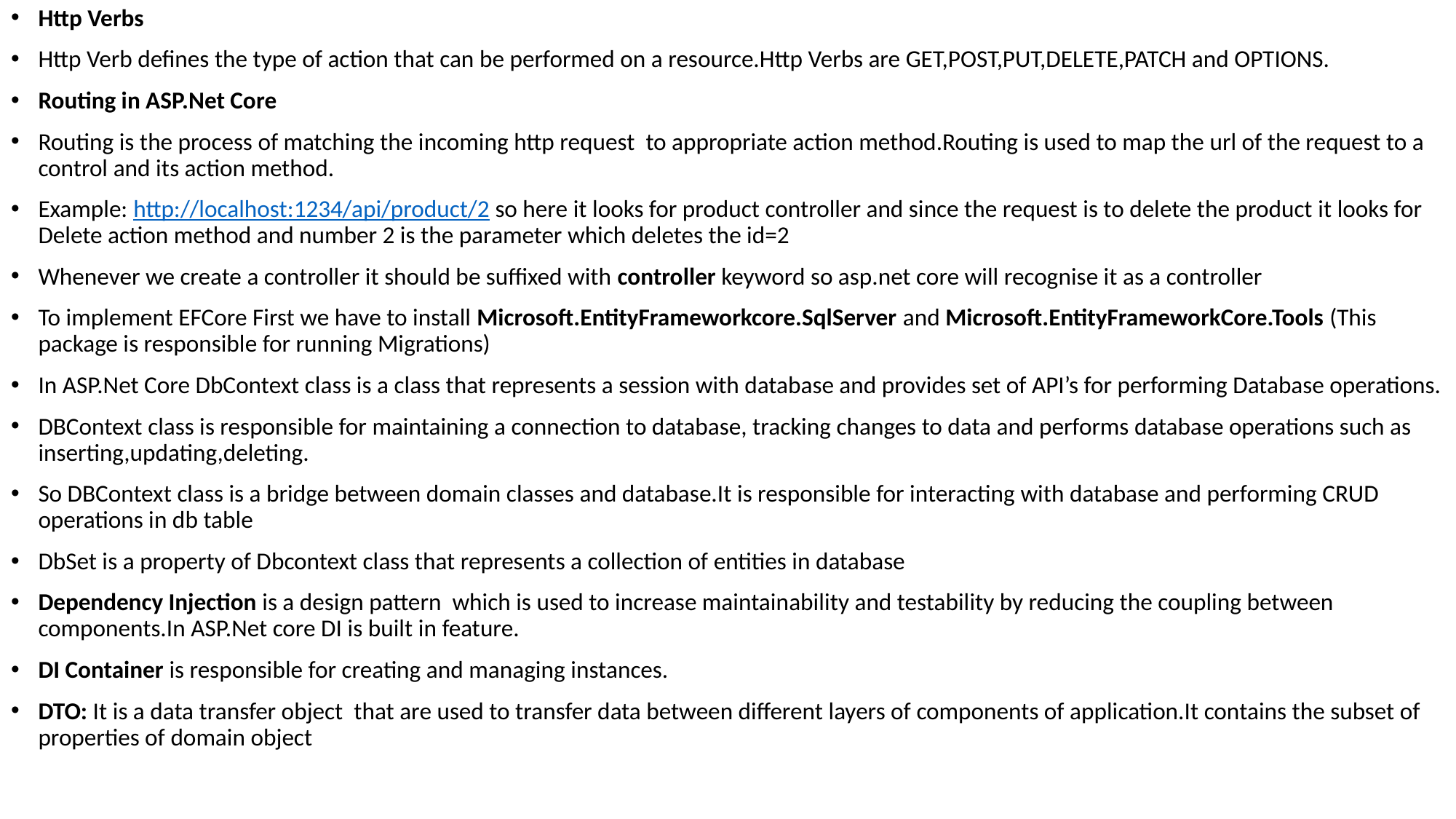

Http Verbs
Http Verb defines the type of action that can be performed on a resource.Http Verbs are GET,POST,PUT,DELETE,PATCH and OPTIONS.
Routing in ASP.Net Core
Routing is the process of matching the incoming http request  to appropriate action method.Routing is used to map the url of the request to a control and its action method.
Example: http://localhost:1234/api/product/2 so here it looks for product controller and since the request is to delete the product it looks for Delete action method and number 2 is the parameter which deletes the id=2
Whenever we create a controller it should be suffixed with controller keyword so asp.net core will recognise it as a controller
To implement EFCore First we have to install Microsoft.EntityFrameworkcore.SqlServer and Microsoft.EntityFrameworkCore.Tools (This package is responsible for running Migrations)
In ASP.Net Core DbContext class is a class that represents a session with database and provides set of API’s for performing Database operations.
DBContext class is responsible for maintaining a connection to database, tracking changes to data and performs database operations such as inserting,updating,deleting.
So DBContext class is a bridge between domain classes and database.It is responsible for interacting with database and performing CRUD operations in db table
DbSet is a property of Dbcontext class that represents a collection of entities in database
Dependency Injection is a design pattern  which is used to increase maintainability and testability by reducing the coupling between components.In ASP.Net core DI is built in feature.
DI Container is responsible for creating and managing instances.
DTO: It is a data transfer object  that are used to transfer data between different layers of components of application.It contains the subset of properties of domain object